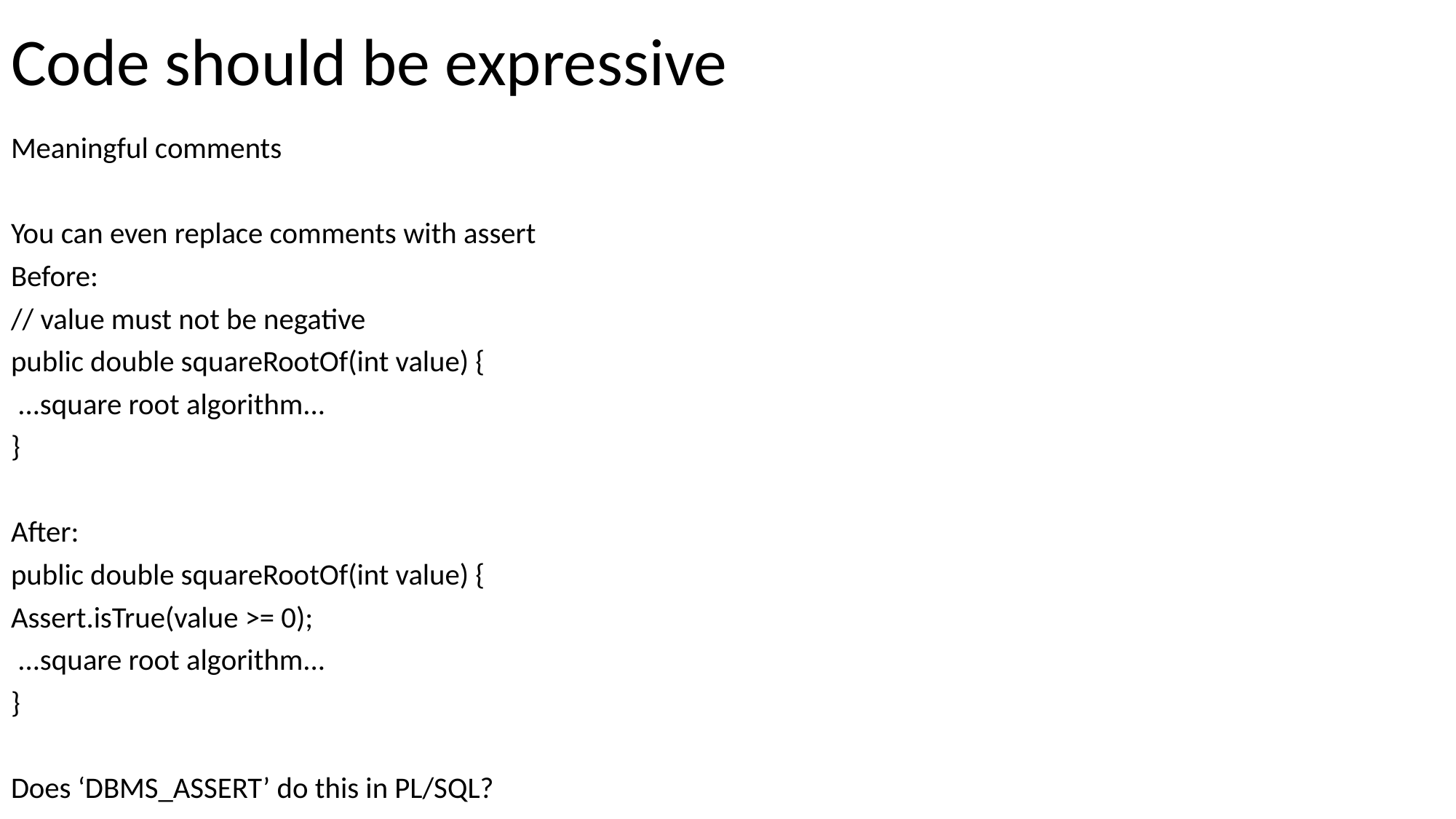

# Code should be expressive
Meaningful comments

You can even replace comments with assert
Before:
// value must not be negative
public double squareRootOf(int value) {
 ...square root algorithm...
}

After:
public double squareRootOf(int value) {
Assert.isTrue(value >= 0);
 ...square root algorithm...
}

Does ‘DBMS_ASSERT’ do this in PL/SQL?